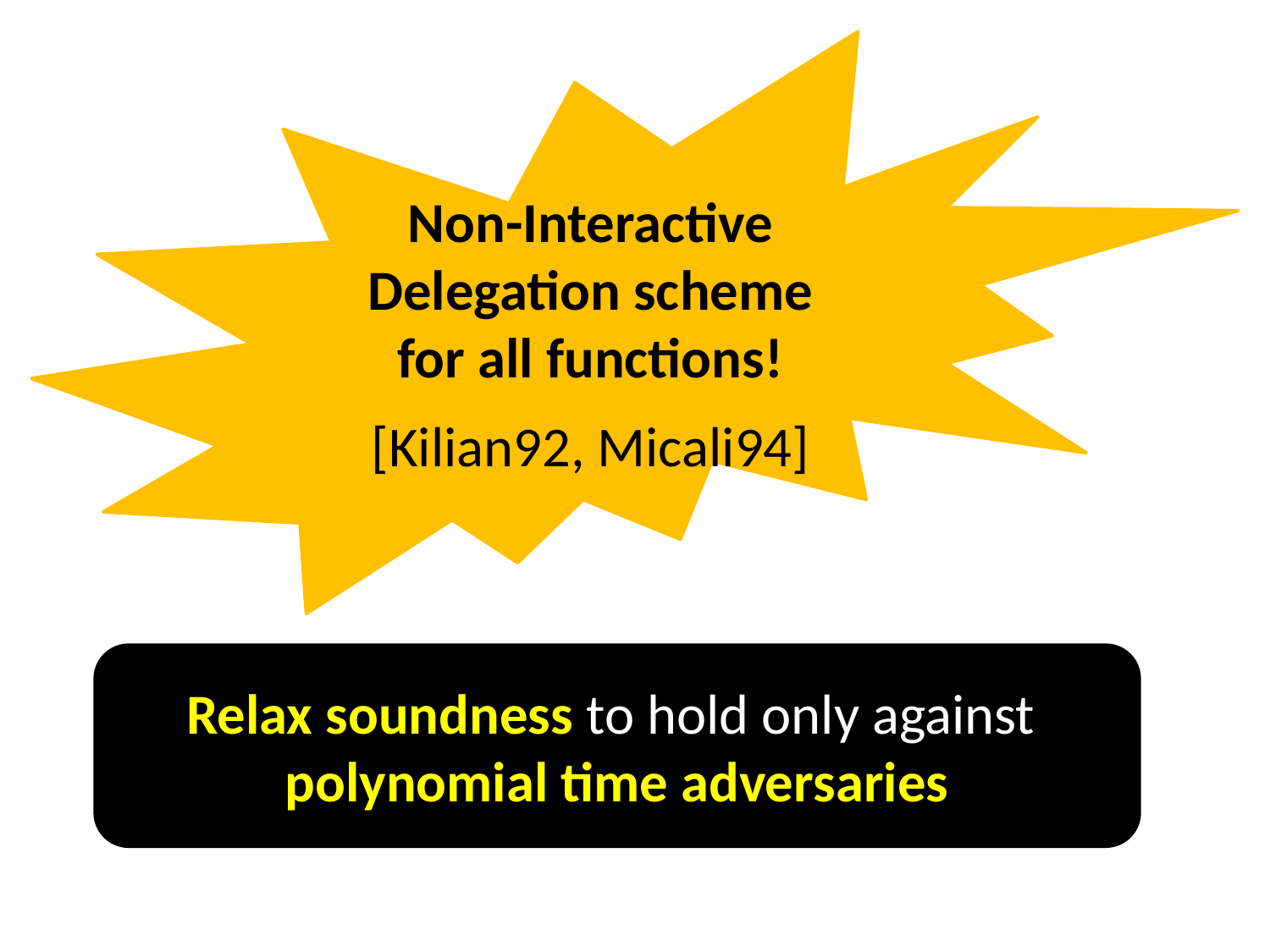

Non-Interactive Delegation scheme for all functions!
d
[Kilian92, Micali94]
Relax soundness to hold only against
polynomial time adversaries